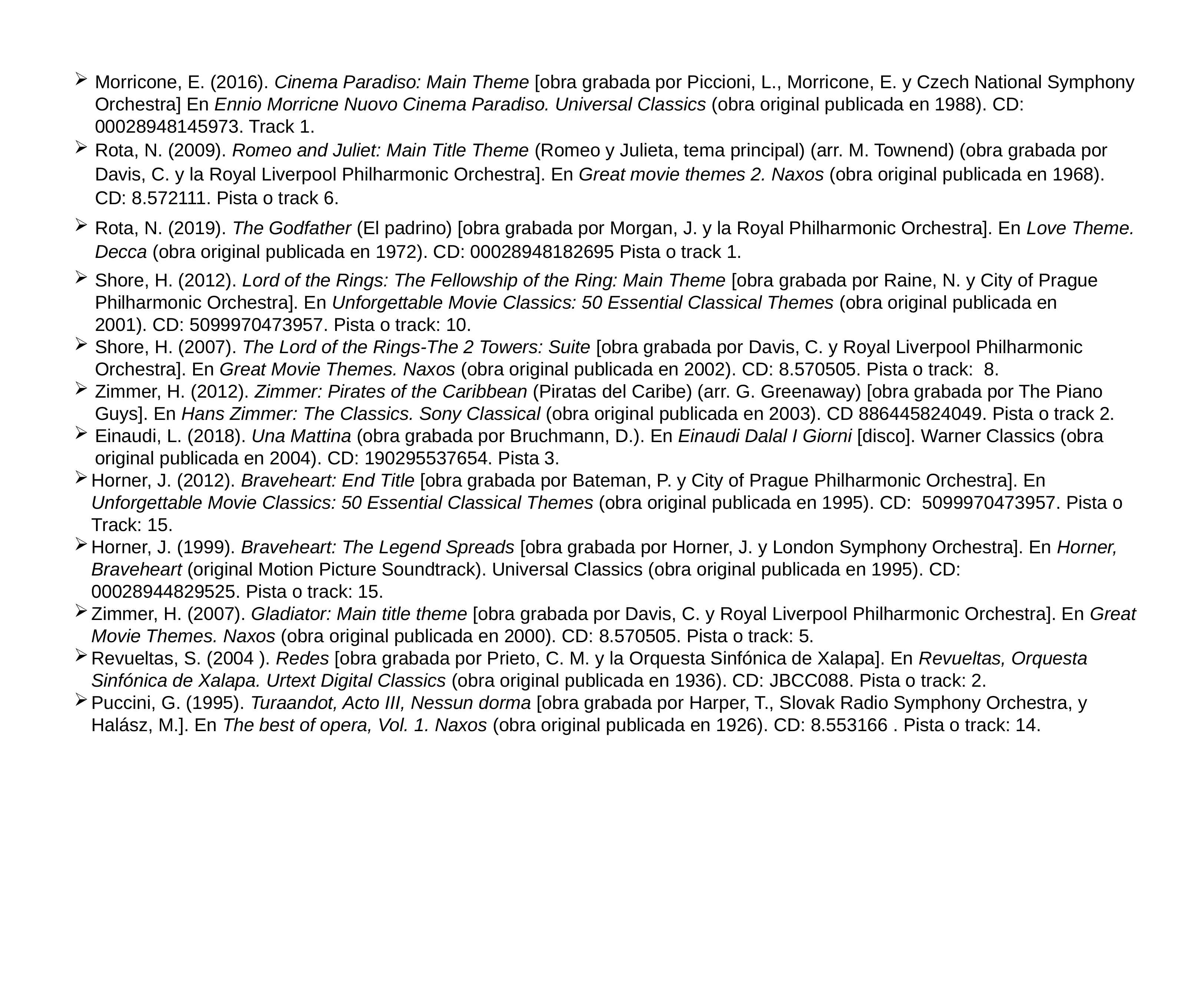

Morricone, E. (2016). Cinema Paradiso: Main Theme [obra grabada por Piccioni, L., Morricone, E. y Czech National Symphony Orchestra] En Ennio Morricne Nuovo Cinema Paradiso. Universal Classics (obra original publicada en 1988). CD: 00028948145973. Track 1.
Rota, N. (2009). Romeo and Juliet: Main Title Theme (Romeo y Julieta, tema principal) (arr. M. Townend) (obra grabada por Davis, C. y la Royal Liverpool Philharmonic Orchestra]. En Great movie themes 2. Naxos (obra original publicada en 1968). CD: 8.572111. Pista o track 6.
Rota, N. (2019). The Godfather (El padrino) [obra grabada por Morgan, J. y la Royal Philharmonic Orchestra]. En Love Theme. Decca (obra original publicada en 1972). CD: 00028948182695 Pista o track 1.
Shore, H. (2012). Lord of the Rings: The Fellowship of the Ring: Main Theme [obra grabada por Raine, N. y City of Prague Philharmonic Orchestra]. En Unforgettable Movie Classics: 50 Essential Classical Themes (obra original publicada en 2001). CD: 5099970473957. Pista o track: 10.
Shore, H. (2007). The Lord of the Rings-The 2 Towers: Suite [obra grabada por Davis, C. y Royal Liverpool Philharmonic Orchestra]. En Great Movie Themes. Naxos (obra original publicada en 2002). CD: 8.570505. Pista o track:  8.
Zimmer, H. (2012). Zimmer: Pirates of the Caribbean (Piratas del Caribe) (arr. G. Greenaway) [obra grabada por The Piano Guys]. En Hans Zimmer: The Classics. Sony Classical (obra original publicada en 2003). CD 886445824049. Pista o track 2.
Einaudi, L. (2018). Una Mattina (obra grabada por Bruchmann, D.). En Einaudi Dalal I Giorni [disco]. Warner Classics (obra original publicada en 2004). CD: 190295537654. Pista 3.
Horner, J. (2012). Braveheart: End Title [obra grabada por Bateman, P. y City of Prague Philharmonic Orchestra]. En Unforgettable Movie Classics: 50 Essential Classical Themes (obra original publicada en 1995). CD:  5099970473957. Pista o Track: 15.
Horner, J. (1999). Braveheart: The Legend Spreads [obra grabada por Horner, J. y London Symphony Orchestra]. En Horner, Braveheart (original Motion Picture Soundtrack). Universal Classics (obra original publicada en 1995). CD: 00028944829525. Pista o track: 15.
Zimmer, H. (2007). Gladiator: Main title theme [obra grabada por Davis, C. y Royal Liverpool Philharmonic Orchestra]. En Great Movie Themes. Naxos (obra original publicada en 2000). CD: 8.570505. Pista o track: 5.
Revueltas, S. (2004 ). Redes [obra grabada por Prieto, C. M. y la Orquesta Sinfónica de Xalapa]. En Revueltas, Orquesta Sinfónica de Xalapa. Urtext Digital Classics (obra original publicada en 1936). CD: JBCC088. Pista o track: 2.
Puccini, G. (1995). Turaandot, Acto III, Nessun dorma [obra grabada por Harper, T., Slovak Radio Symphony Orchestra, y Halász, M.]. En The best of opera, Vol. 1. Naxos (obra original publicada en 1926). CD: 8.553166 . Pista o track: 14.